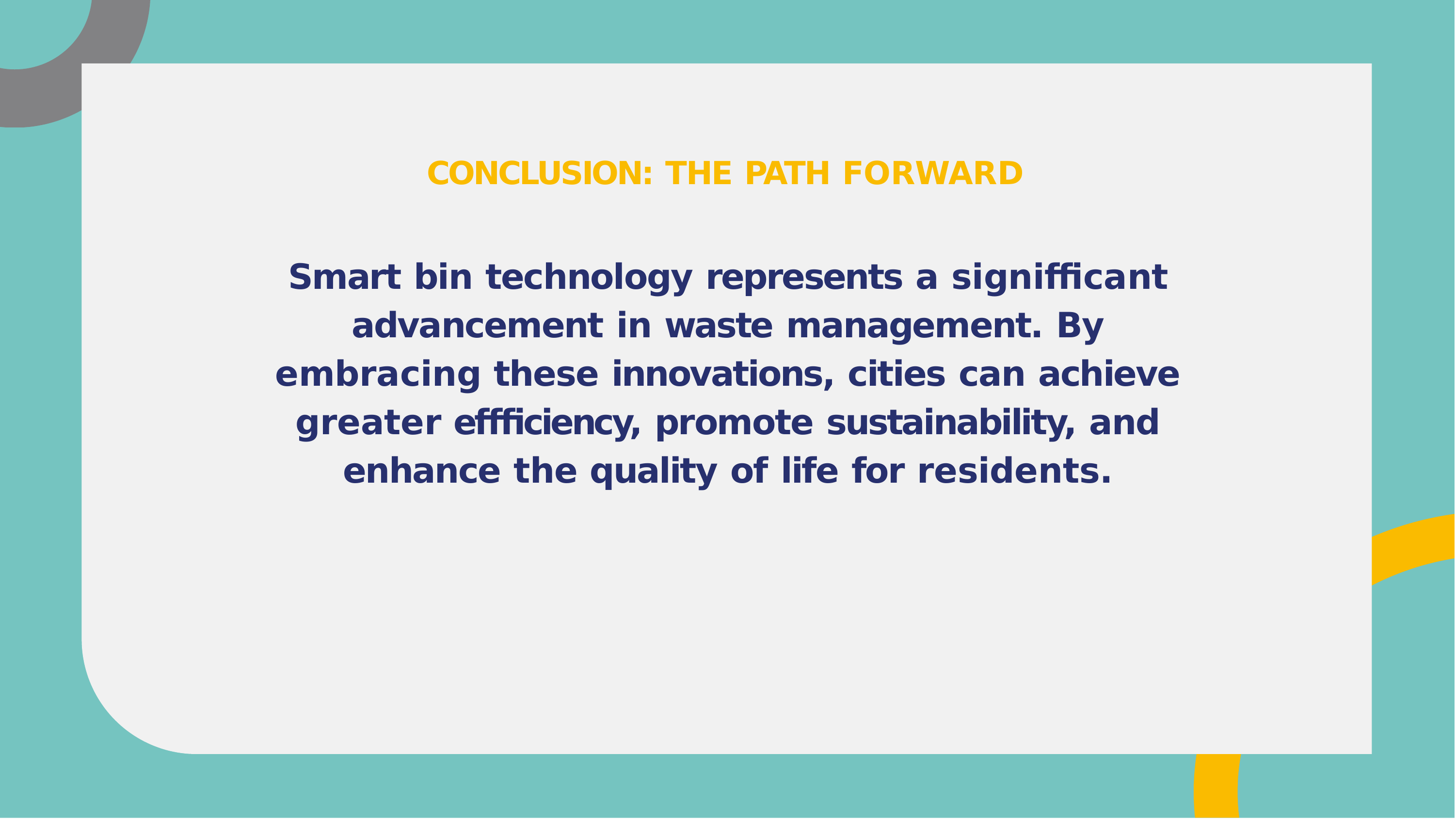

# CONCLUSION: THE PATH FORWARD
Smart bin technology represents a signifficant advancement in waste management. By embracing these innovations, cities can achieve greater effficiency, promote sustainability, and enhance the quality of life for residents.